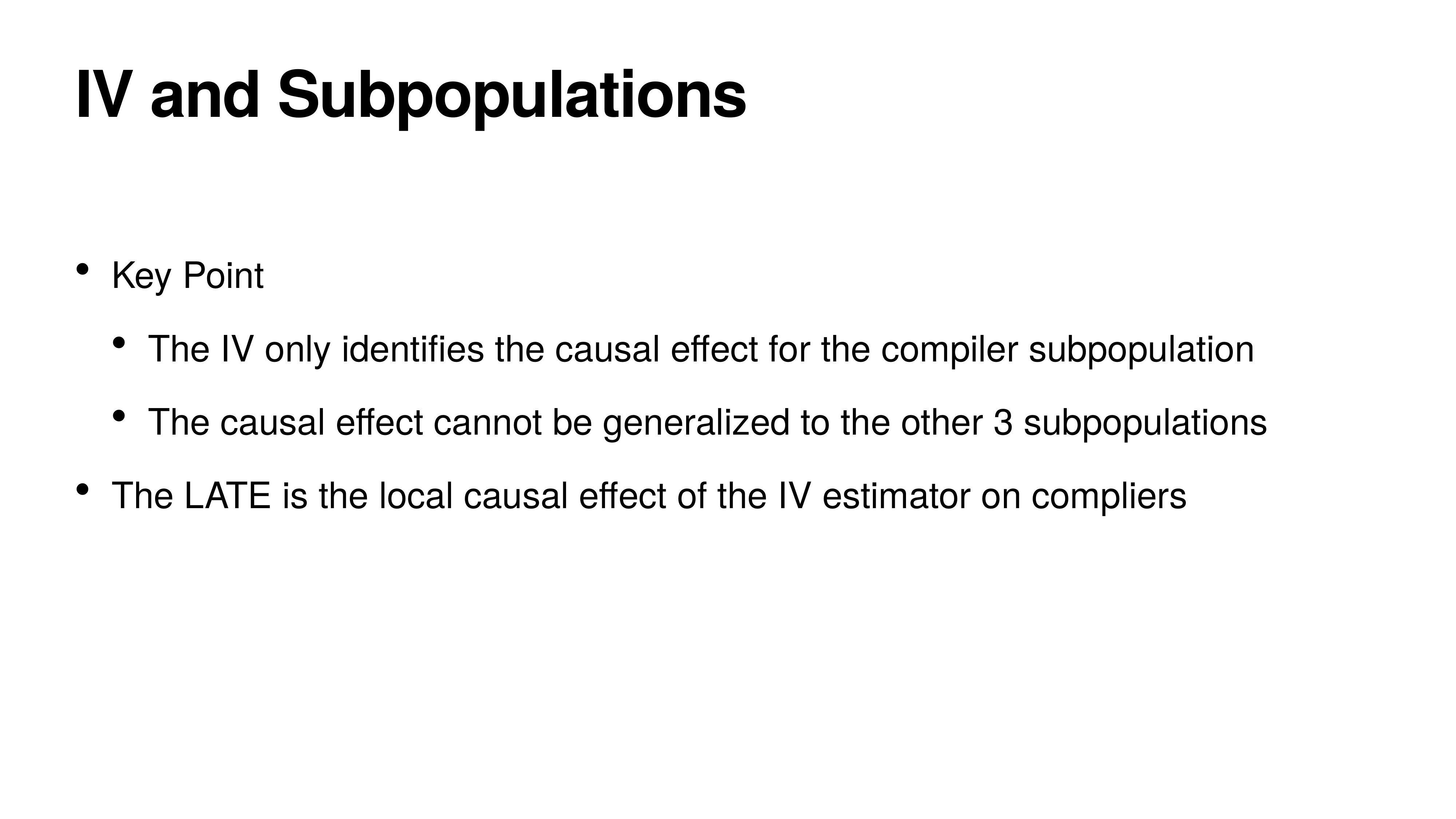

# IV and Subpopulations
Key Point
The IV only identifies the causal effect for the compiler subpopulation
The causal effect cannot be generalized to the other 3 subpopulations
The LATE is the local causal effect of the IV estimator on compliers